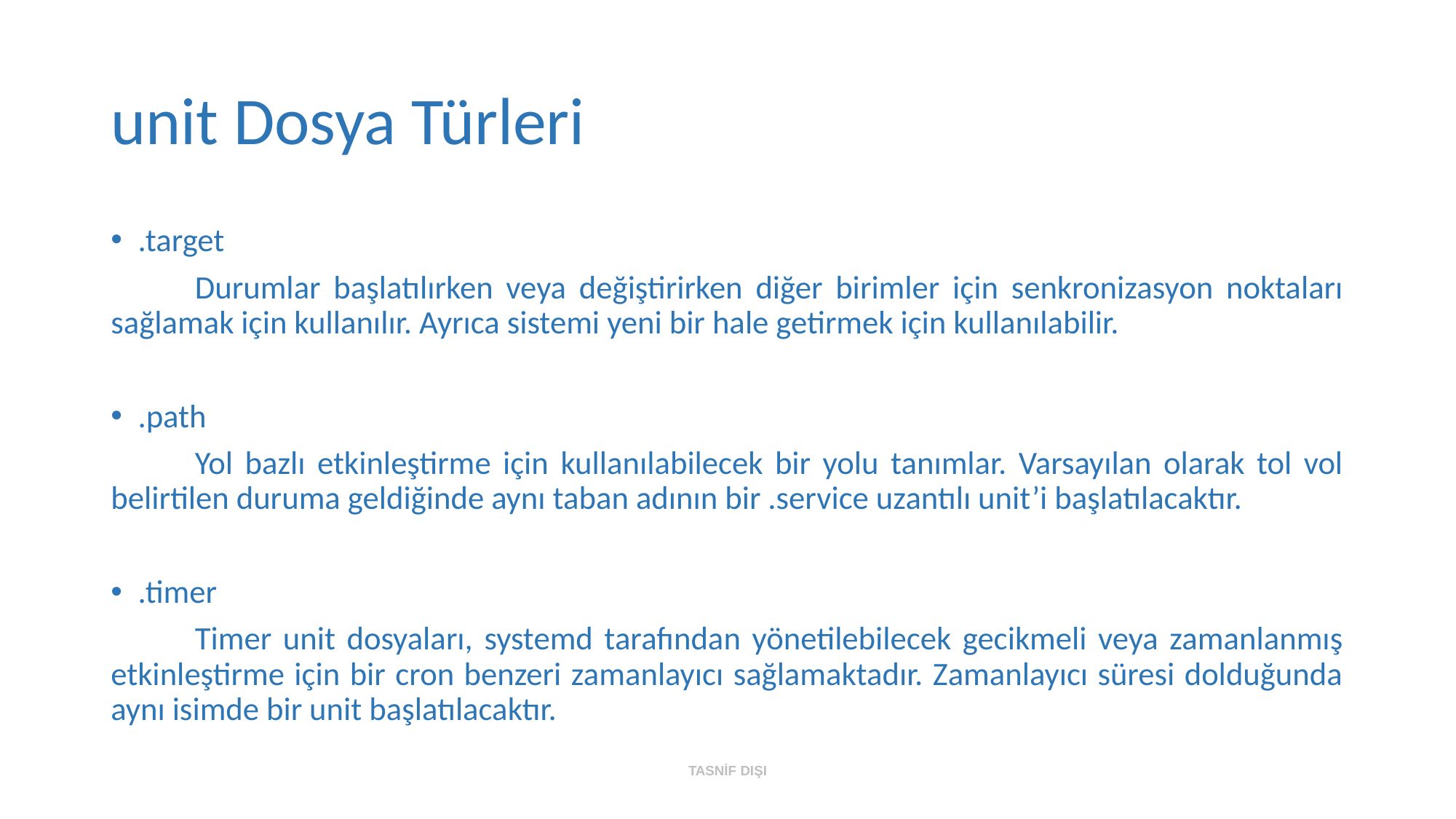

# unit Dosya Türleri
.target
	Durumlar başlatılırken veya değiştirirken diğer birimler için senkronizasyon noktaları sağlamak için kullanılır. Ayrıca sistemi yeni bir hale getirmek için kullanılabilir.

.path
	Yol bazlı etkinleştirme için kullanılabilecek bir yolu tanımlar. Varsayılan olarak tol vol belirtilen duruma geldiğinde aynı taban adının bir .service uzantılı unit’i başlatılacaktır.

.timer
	Timer unit dosyaları, systemd tarafından yönetilebilecek gecikmeli veya zamanlanmış etkinleştirme için bir cron benzeri zamanlayıcı sağlamaktadır. Zamanlayıcı süresi dolduğunda aynı isimde bir unit başlatılacaktır.
TASNİF DIŞI